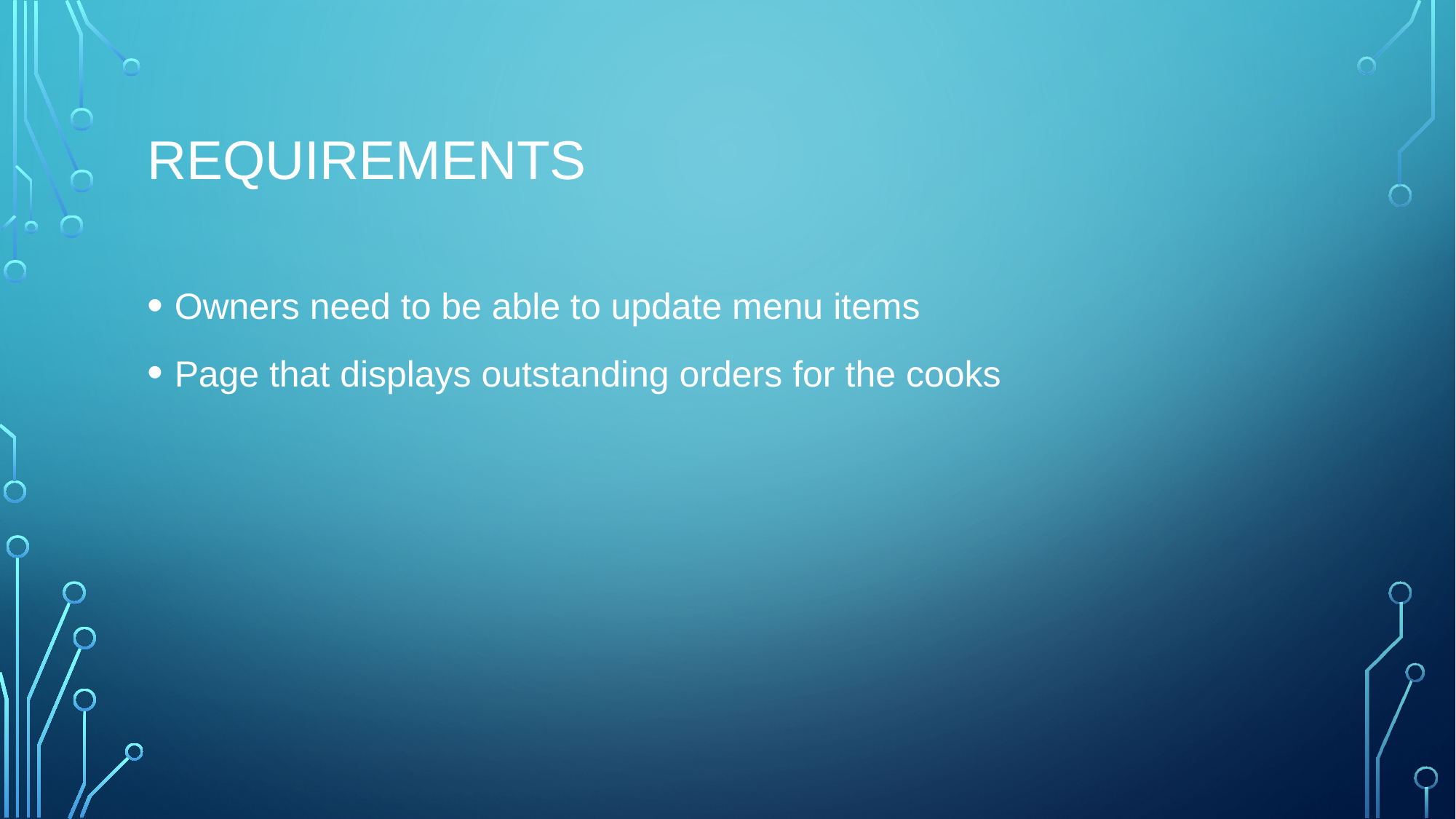

# Requirements
Owners need to be able to update menu items
Page that displays outstanding orders for the cooks